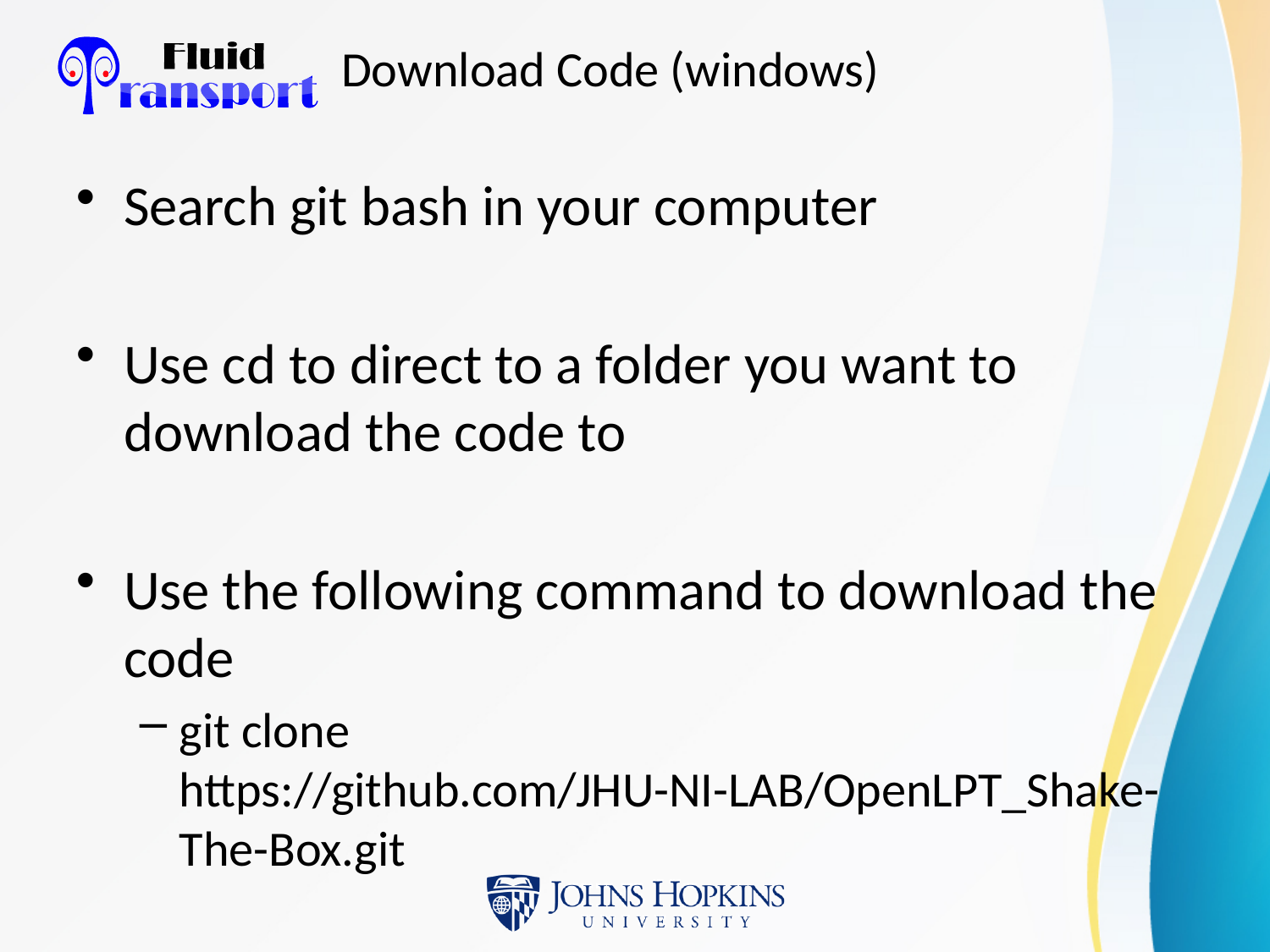

# Download Code (windows)
Search git bash in your computer

Use cd to direct to a folder you want to download the code to

Use the following command to download the code
git clone https://github.com/JHU-NI-LAB/OpenLPT_Shake-The-Box.git